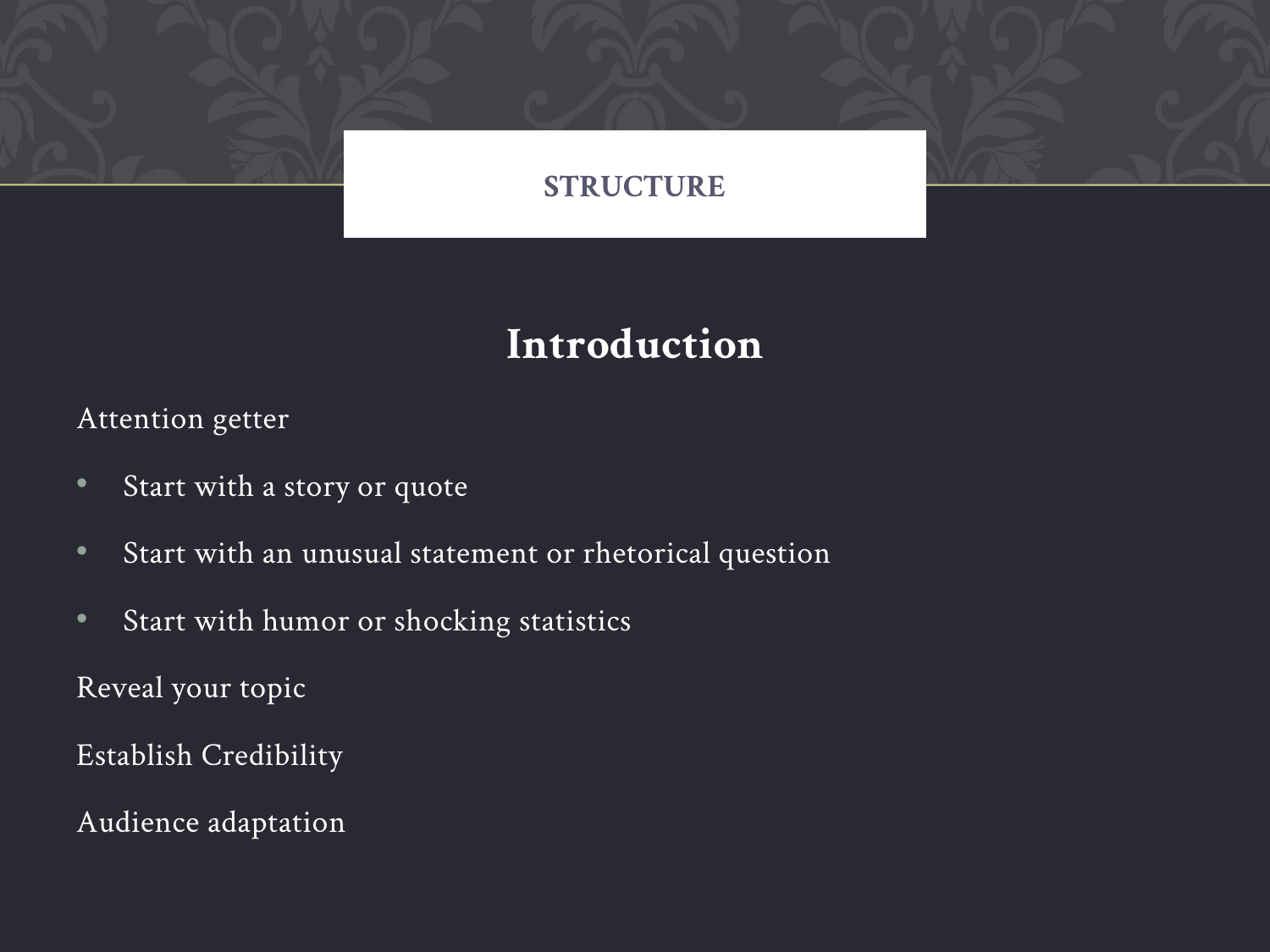

# Structure
Introduction
Attention getter
Start with a story or quote
Start with an unusual statement or rhetorical question
Start with humor or shocking statistics
Reveal your topic
Establish Credibility
Audience adaptation